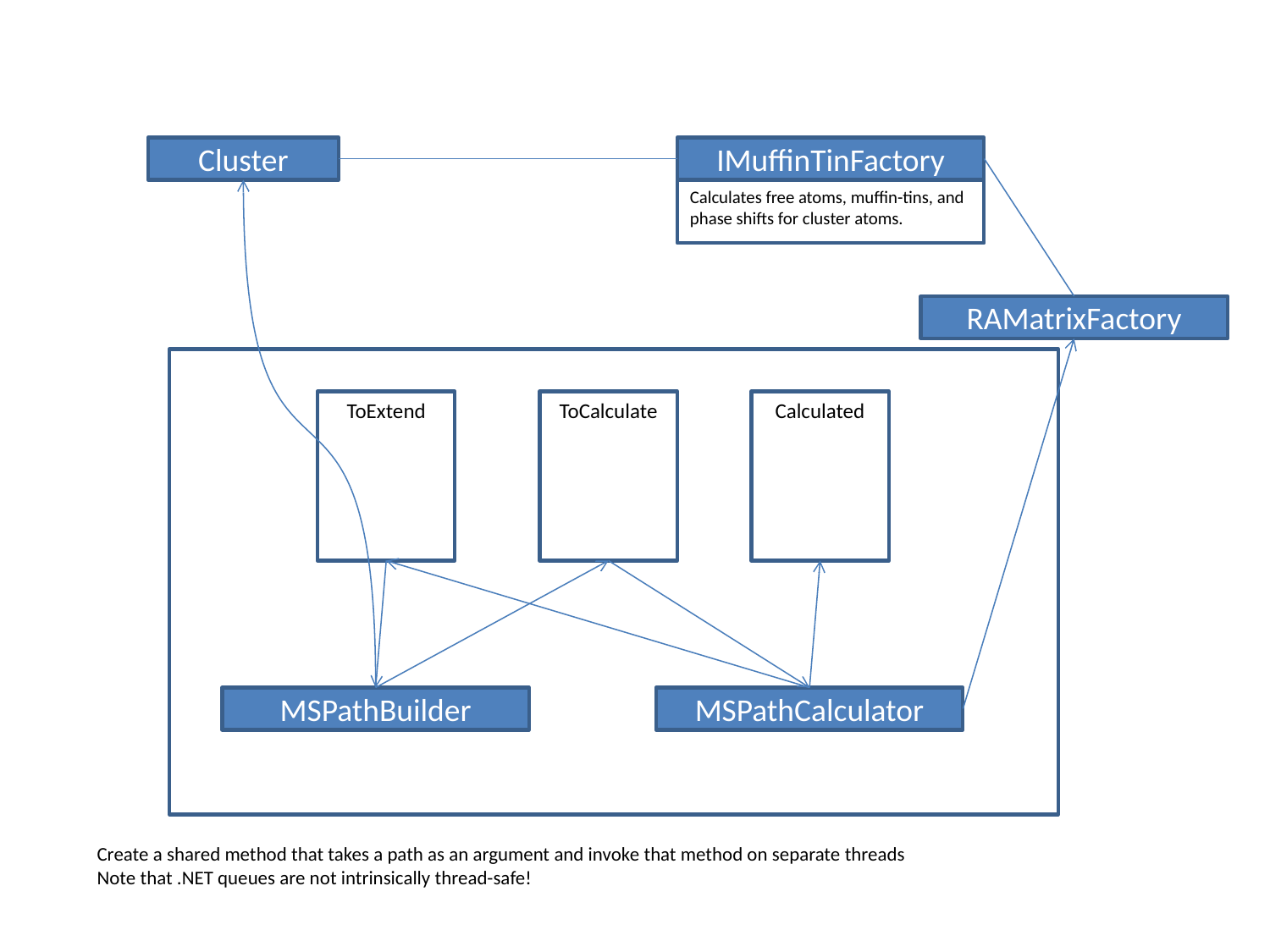

Cluster
IMuffinTinFactory
Calculates free atoms, muffin-tins, and phase shifts for cluster atoms.
RAMatrixFactory

ToExtend
ToCalculate
Calculated
MSPathBuilder
MSPathCalculator
Create a shared method that takes a path as an argument and invoke that method on separate threads
Note that .NET queues are not intrinsically thread-safe!